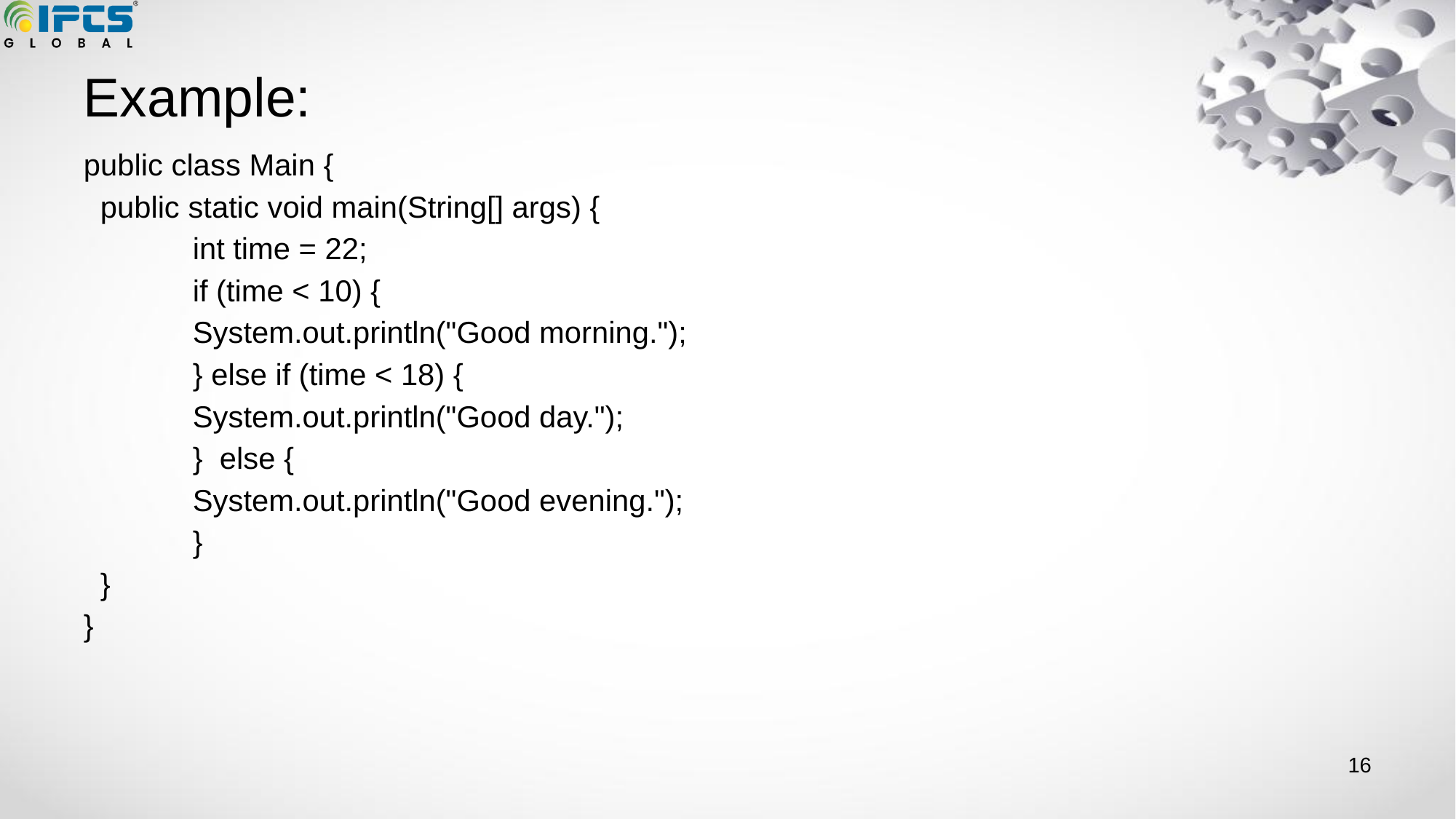

# Example:
public class Main {
  public static void main(String[] args) {
	int time = 22;
	if (time < 10) {
  	System.out.println("Good morning.");
	} else if (time < 18) {
  	System.out.println("Good day.");
	}  else {
  	System.out.println("Good evening.");
	}
  }
}

16